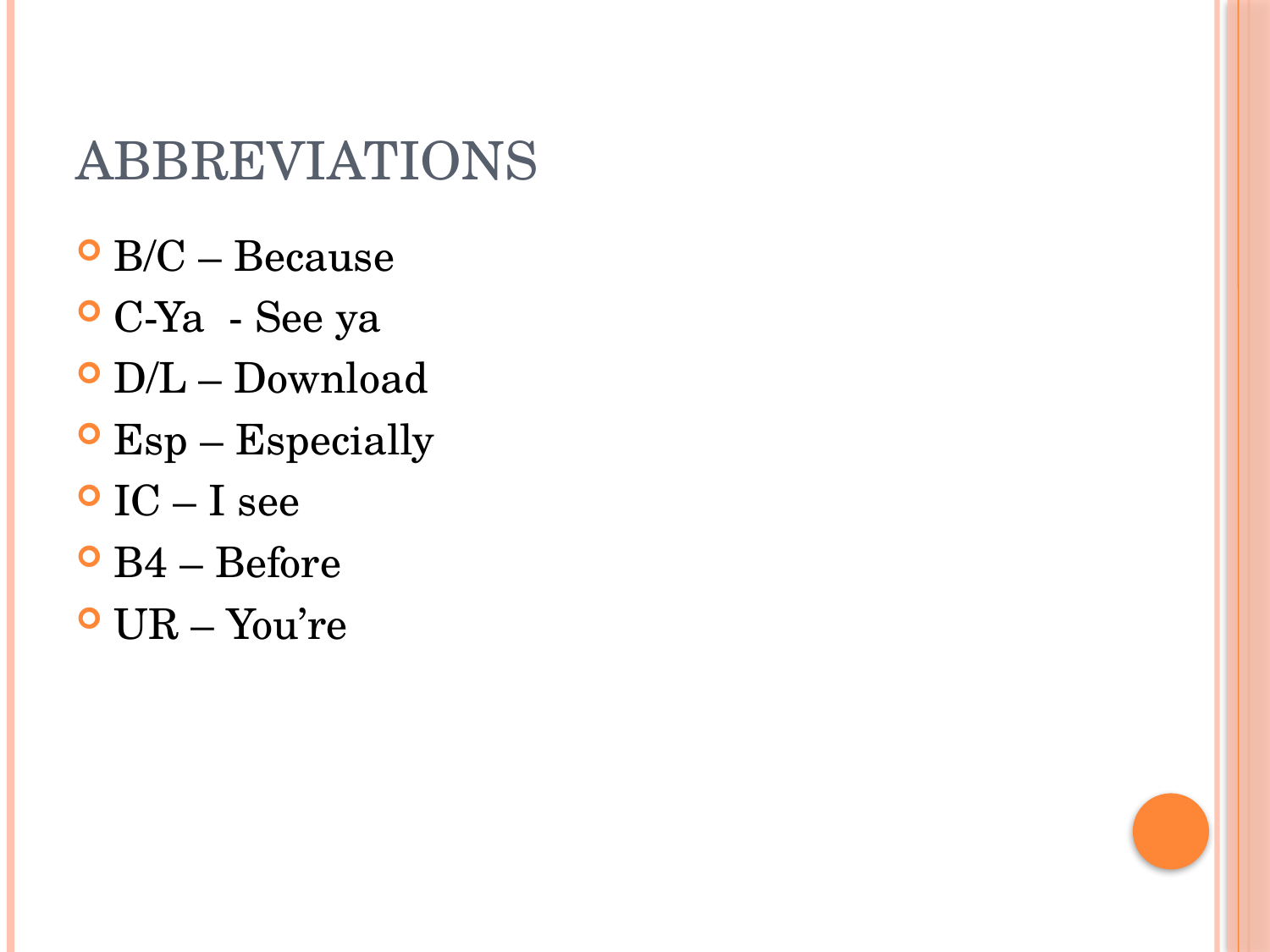

# Abbreviations
B/C – Because
C-Ya  - See ya
D/L – Download
Esp – Especially
IC – I see
B4 – Before
UR – You’re